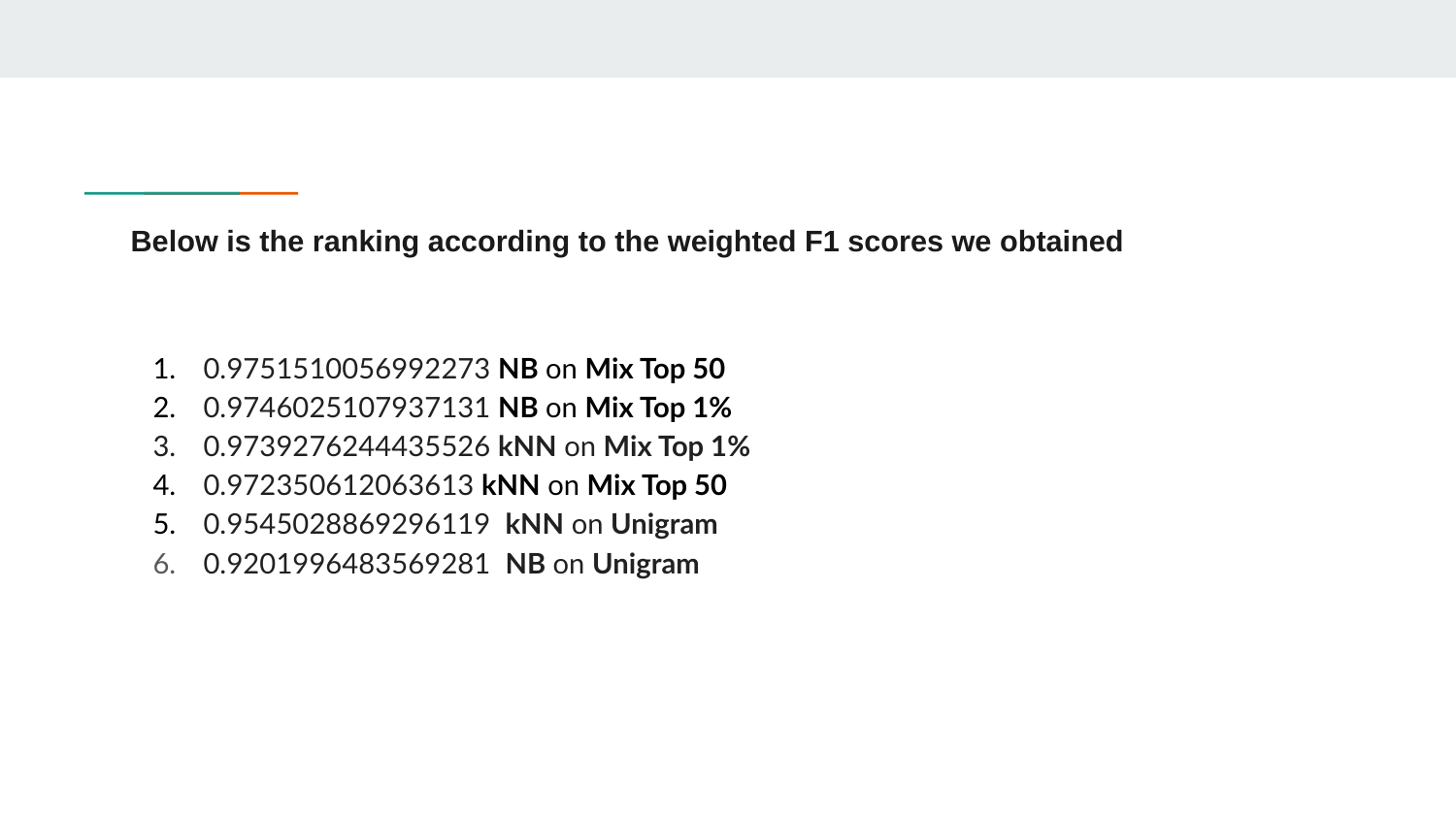

# Below is the ranking according to the weighted F1 scores we obtained
0.9751510056992273 NB on Mix Top 50
0.9746025107937131 NB on Mix Top 1%
0.9739276244435526 kNN on Mix Top 1%
0.972350612063613 kNN on Mix Top 50
0.9545028869296119  kNN on Unigram
0.9201996483569281  NB on Unigram